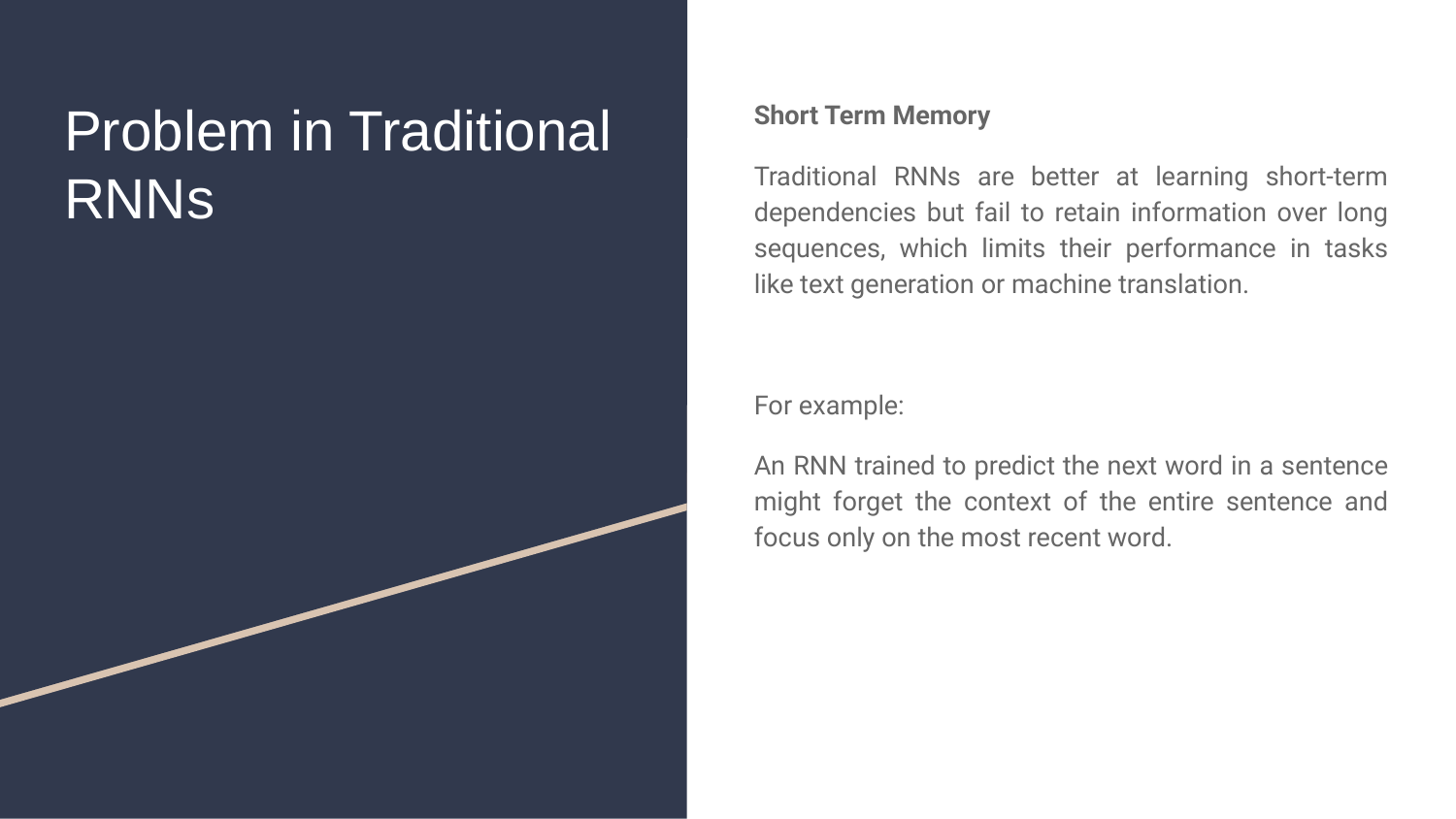

# Problem in Traditional RNNs

Short Term Memory
Traditional RNNs are better at learning short-term dependencies but fail to retain information over long sequences, which limits their performance in tasks like text generation or machine translation.

For example:
An RNN trained to predict the next word in a sentence might forget the context of the entire sentence and focus only on the most recent word.